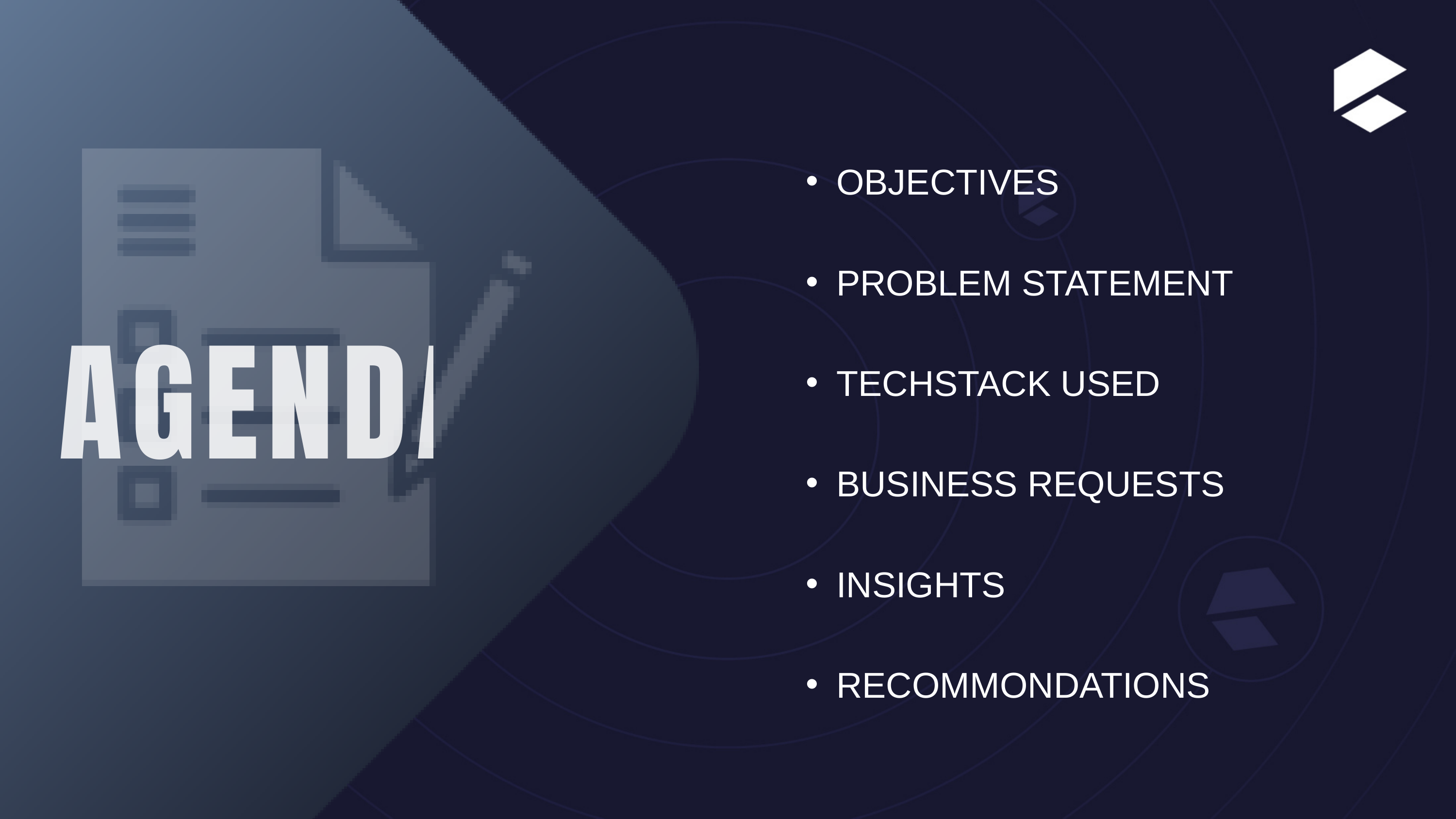

OBJECTIVES

PROBLEM STATEMENT

TECHSTACK USED

BUSINESS REQUESTS

INSIGHTS

RECOMMONDATIONS

AGENDA